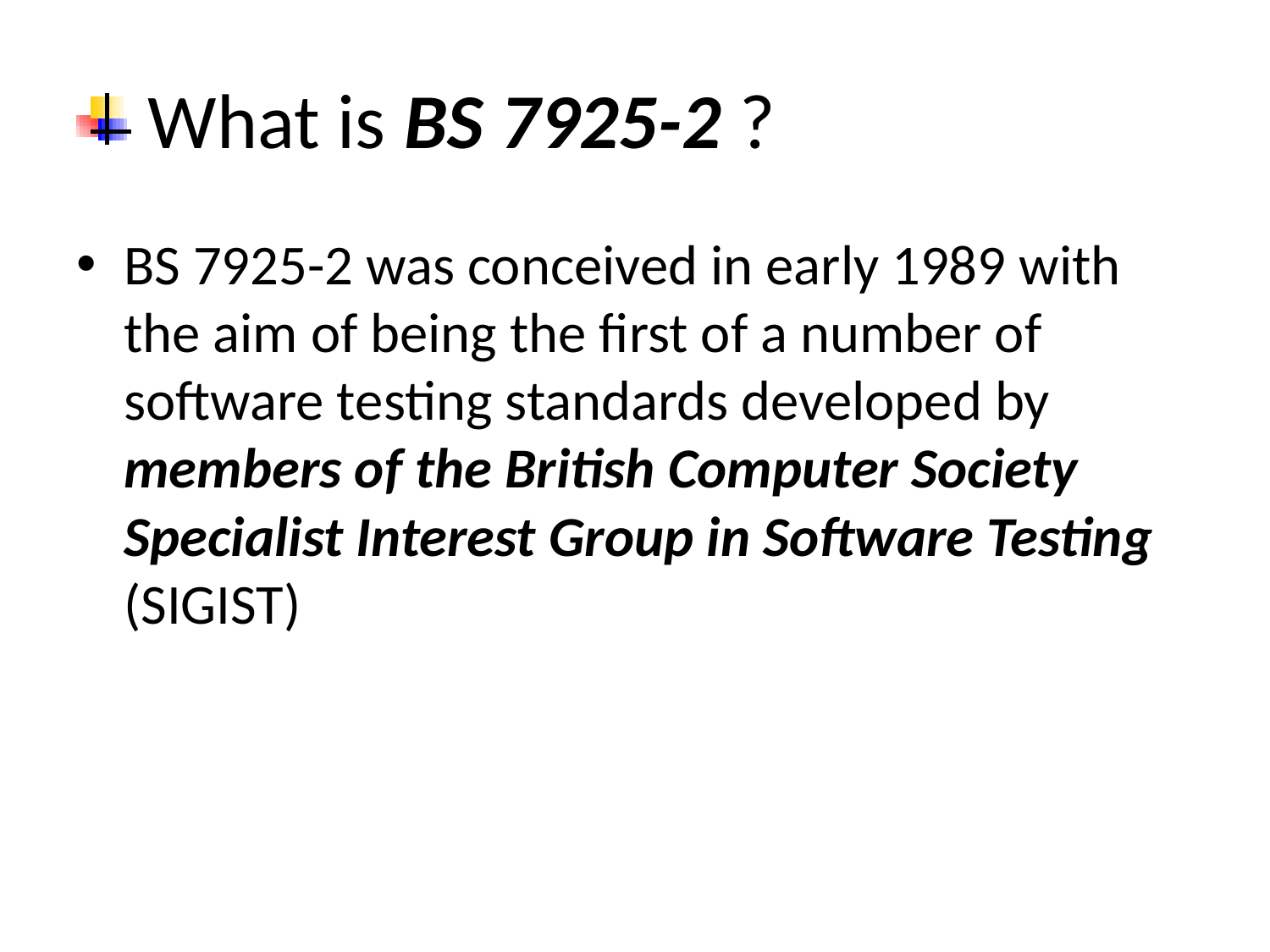

# What is BS 7925-2 ?
BS 7925-2 was conceived in early 1989 with the aim of being the first of a number of software testing standards developed by members of the British Computer Society Specialist Interest Group in Software Testing
(SIGIST)